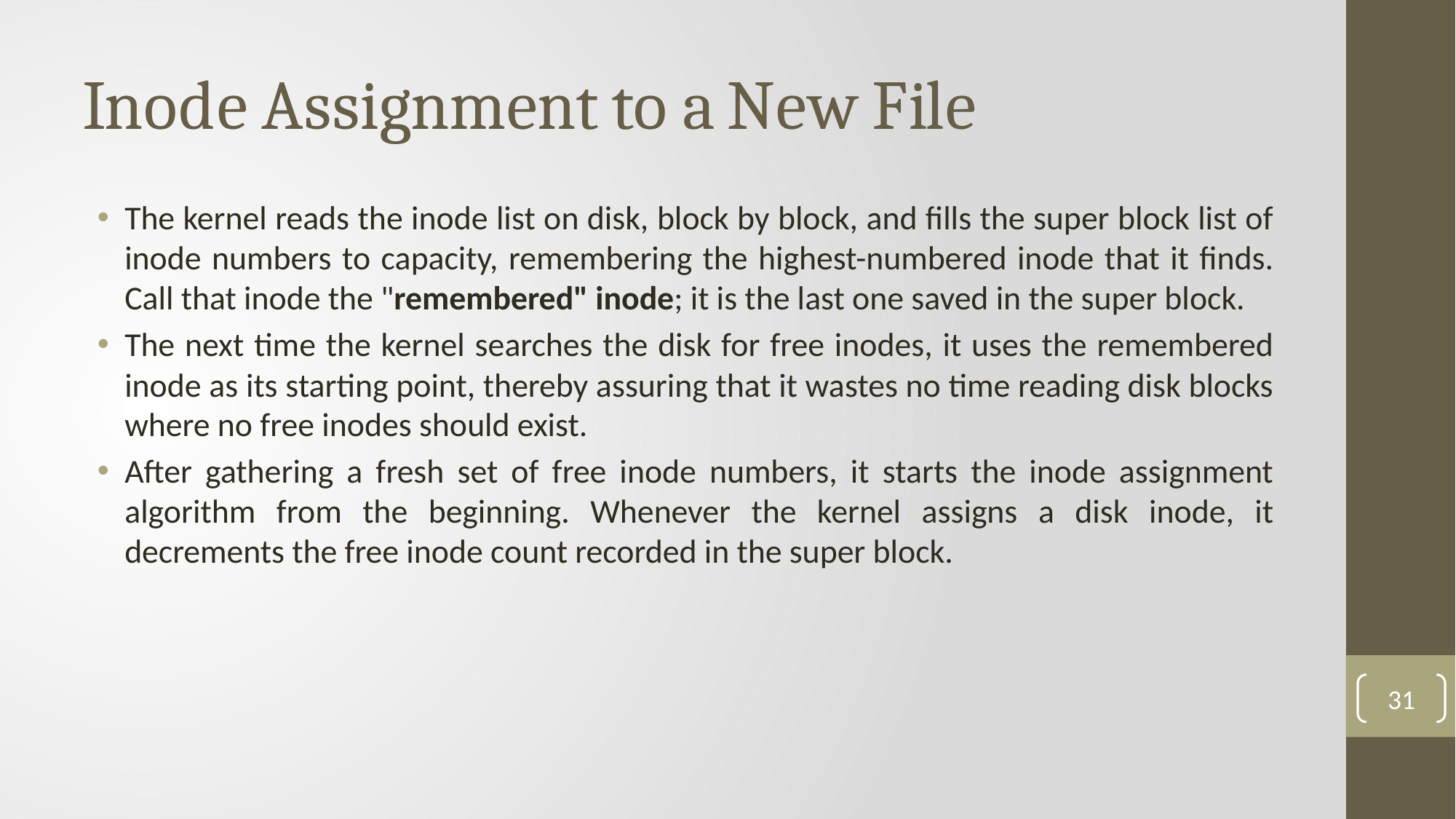

# Inode Assignment to a New File
The kernel reads the inode list on disk, block by block, and fills the super block list of inode numbers to capacity, remembering the highest-numbered inode that it finds. Call that inode the "remembered" inode; it is the last one saved in the super block.
The next time the kernel searches the disk for free inodes, it uses the remembered inode as its starting point, thereby assuring that it wastes no time reading disk blocks where no free inodes should exist.
After gathering a fresh set of free inode numbers, it starts the inode assignment algorithm from the beginning. Whenever the kernel assigns a disk inode, it decrements the free inode count recorded in the super block.
31